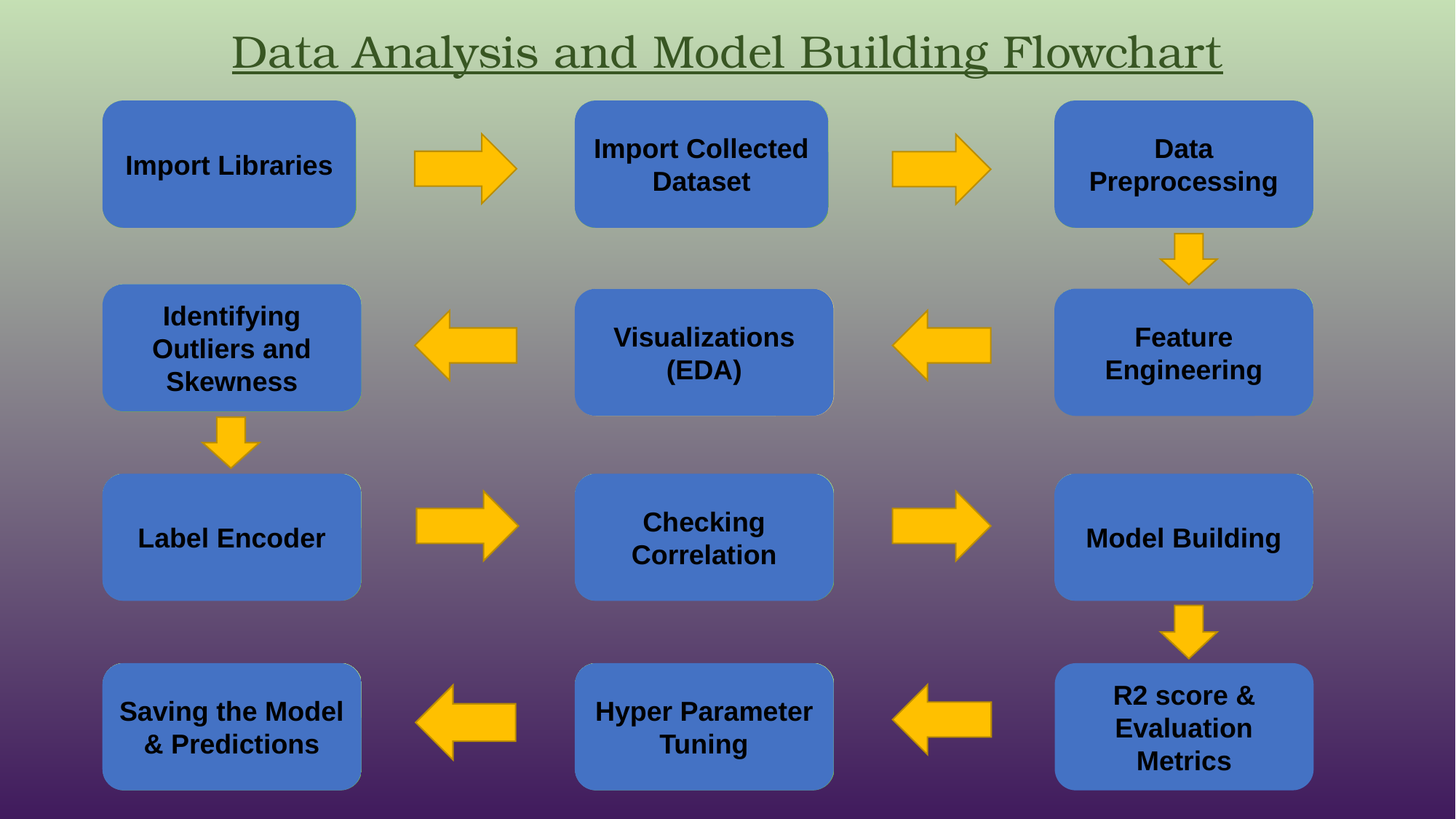

Data Analysis and Model Building Flowchart
Import Libraries
Import Libraries
Import Collected Dataset
Import Collected Dataset
Data Preprocessing
Data Preprocessing
Import Libraries
Import Collected Dataset
Data Preprocessing

Identifying Outliers and Skewness
Identifying Outliers and Skewness
Identifying Outliers and Skewness
Visualizations
(EDA)
Visualizations
(EDA)
Feature Engineering
Feature Engineering

Label Encoder
Label Encoder
Checking Correlation
Checking Correlation
Model Building
Model Building

Saving the Model & Predictions
Saving the Model & Predictions
Hyper Parameter Tuning
Hyper Parameter Tuning
R2 score & Evaluation Metrics